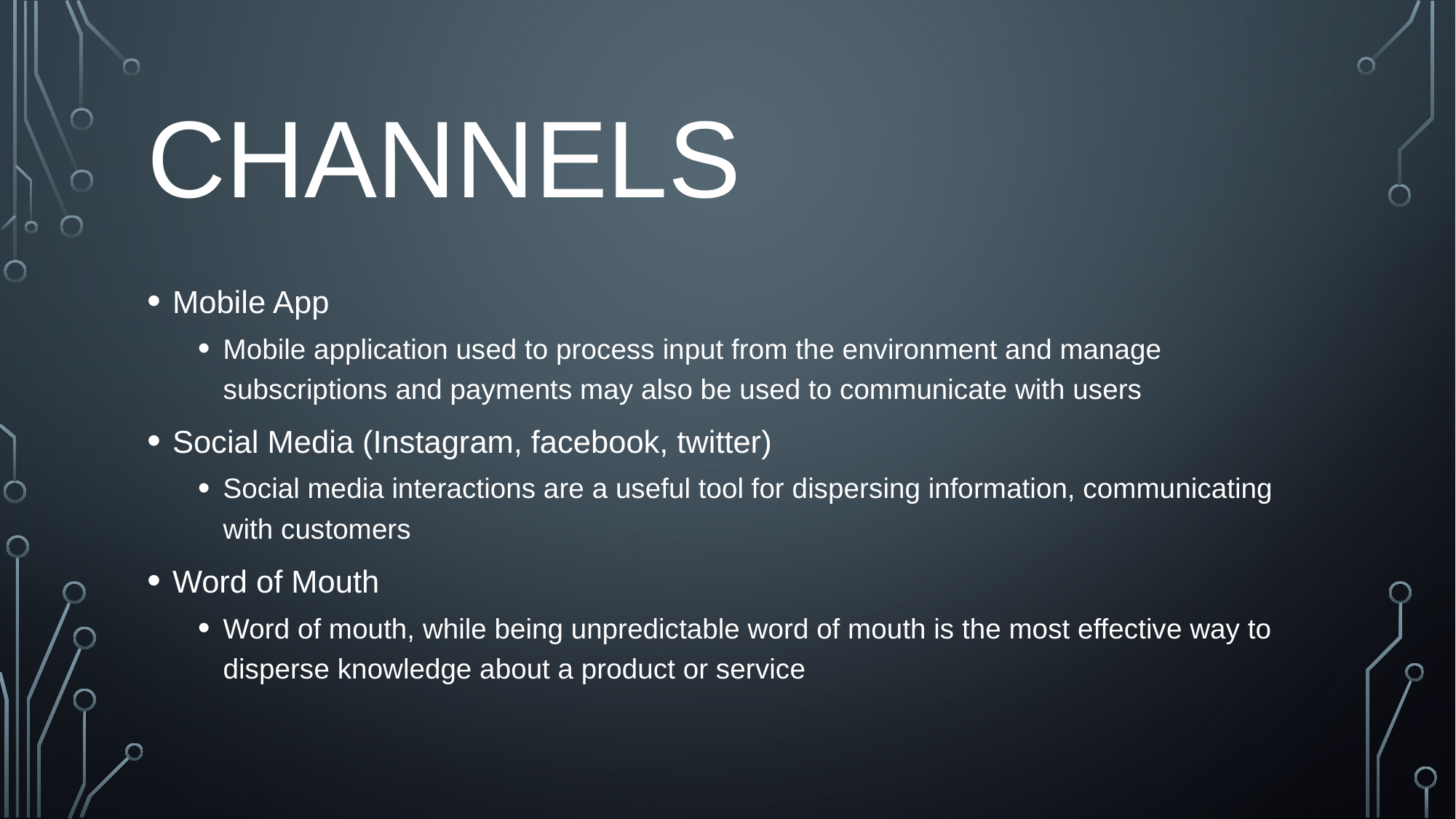

# CHANNELS
Mobile App
Mobile application used to process input from the environment and manage subscriptions and payments may also be used to communicate with users
Social Media (Instagram, facebook, twitter)
Social media interactions are a useful tool for dispersing information, communicating with customers
Word of Mouth
Word of mouth, while being unpredictable word of mouth is the most effective way to disperse knowledge about a product or service